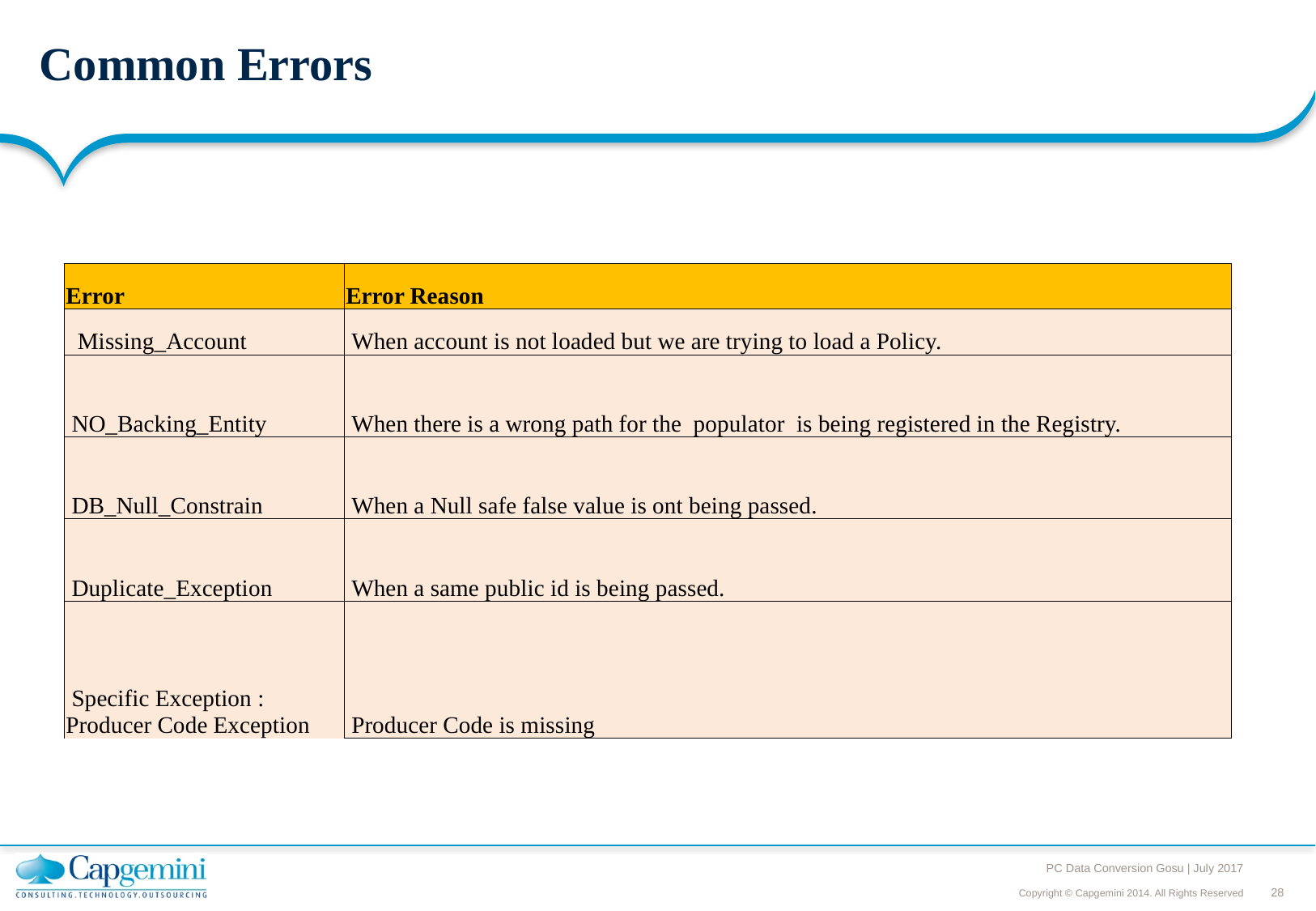

# Common Errors
| Error | Error Reason |
| --- | --- |
| Missing\_Account | When account is not loaded but we are trying to load a Policy. |
| NO\_Backing\_Entity | When there is a wrong path for the populator is being registered in the Registry. |
| DB\_Null\_Constrain | When a Null safe false value is ont being passed. |
| Duplicate\_Exception | When a same public id is being passed. |
| Specific Exception : Producer Code Exception | Producer Code is missing |